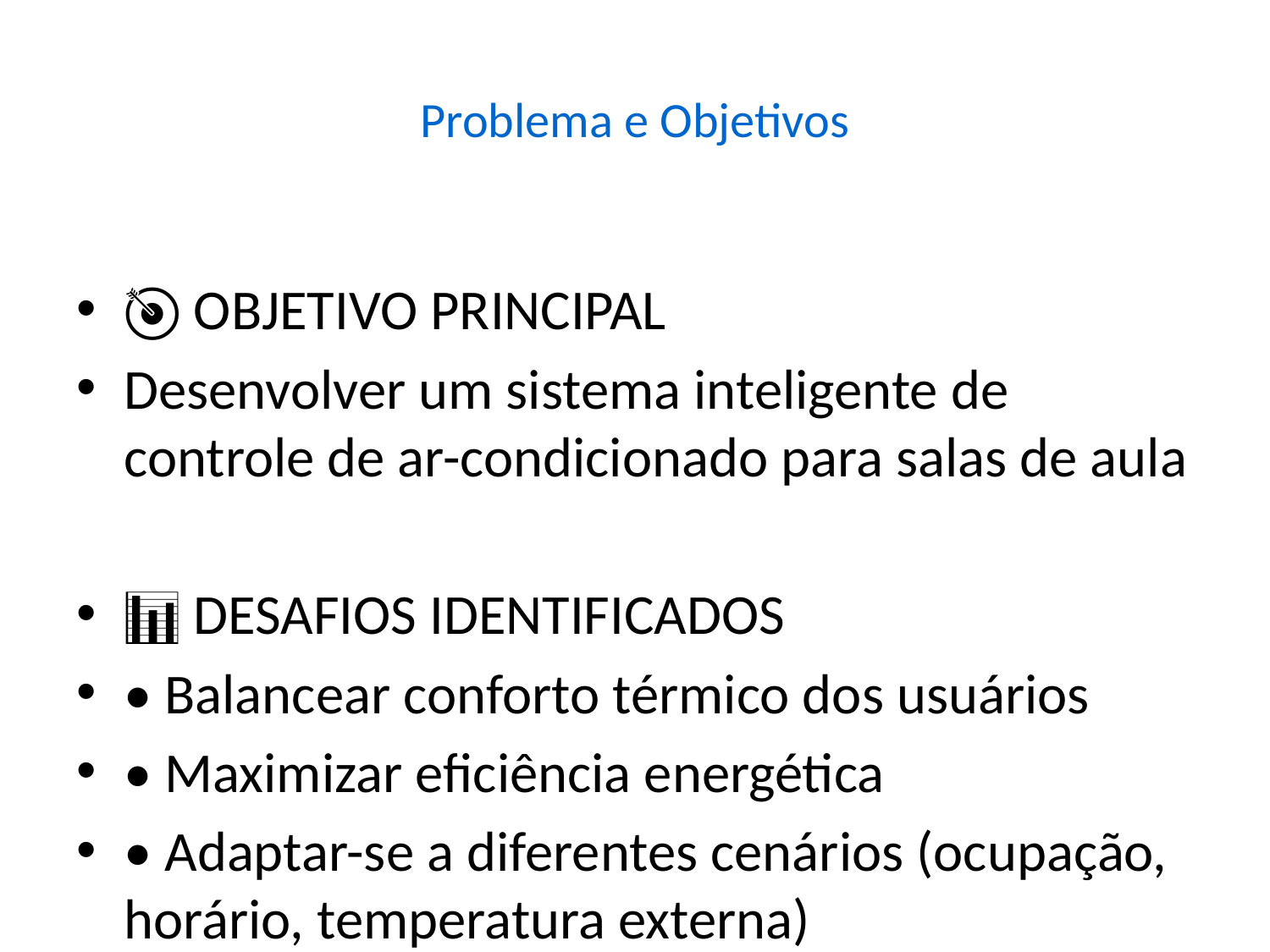

# Problema e Objetivos

🎯 OBJETIVO PRINCIPAL
Desenvolver um sistema inteligente de controle de ar-condicionado para salas de aula

📊 DESAFIOS IDENTIFICADOS
• Balancear conforto térmico dos usuários
• Maximizar eficiência energética
• Adaptar-se a diferentes cenários (ocupação, horário, temperatura externa)
• Reduzir custos operacionais

🎯 OBJETIVOS ESPECÍFICOS
• Manter temperatura na faixa de conforto (22-26°C)
• Minimizar consumo energético do sistema
• Aprender políticas adaptativas automaticamente
• Garantir 100% de conforto com máxima eficiência